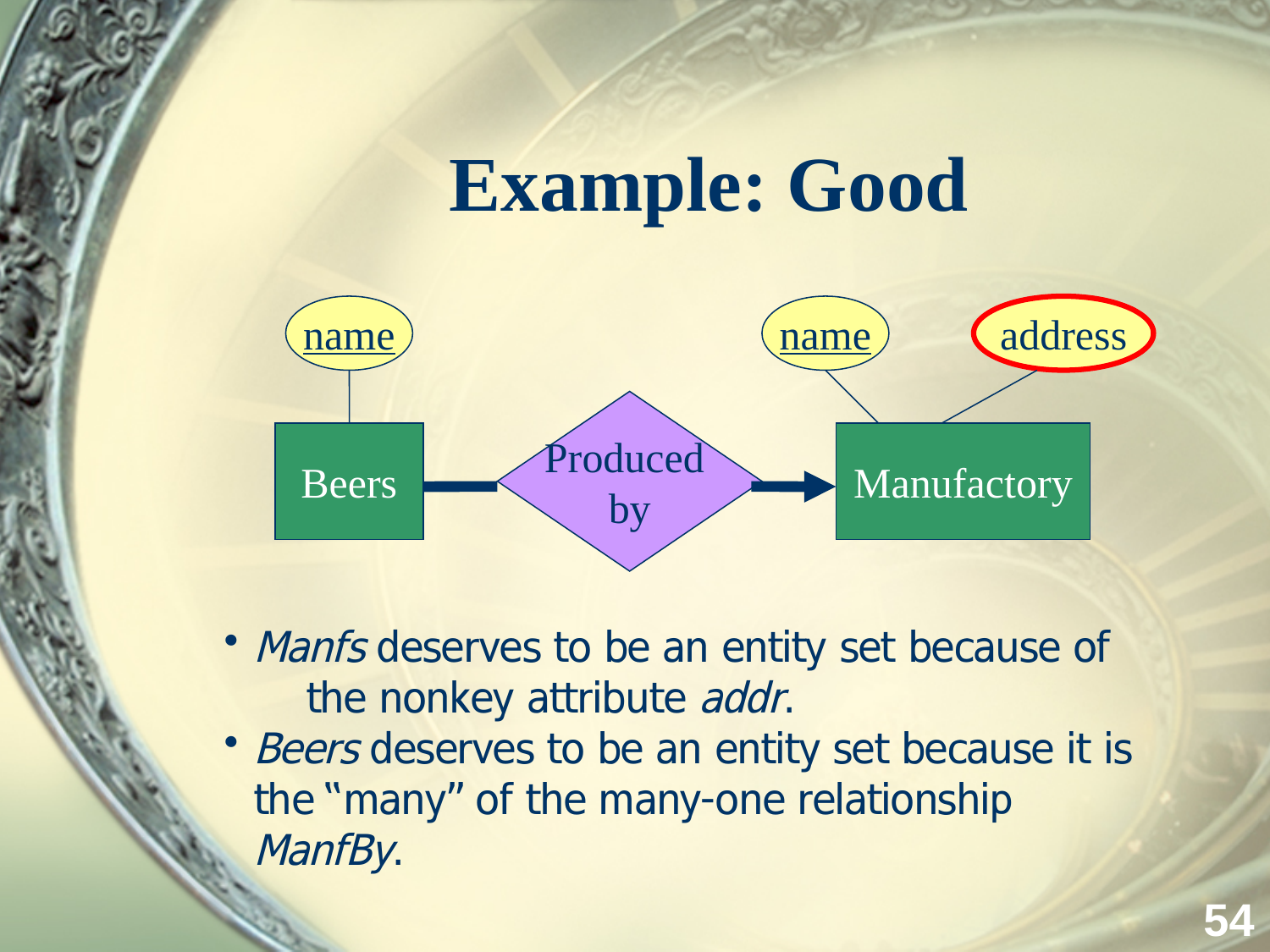

# Example: Good
name
name
address

Produced
by
Beers
Manufactory

Manfs deserves to be an entity set because of        the nonkey attribute addr.
Beers deserves to be an entity set because it is  the “many” of the many-one relationship ManfBy.
54